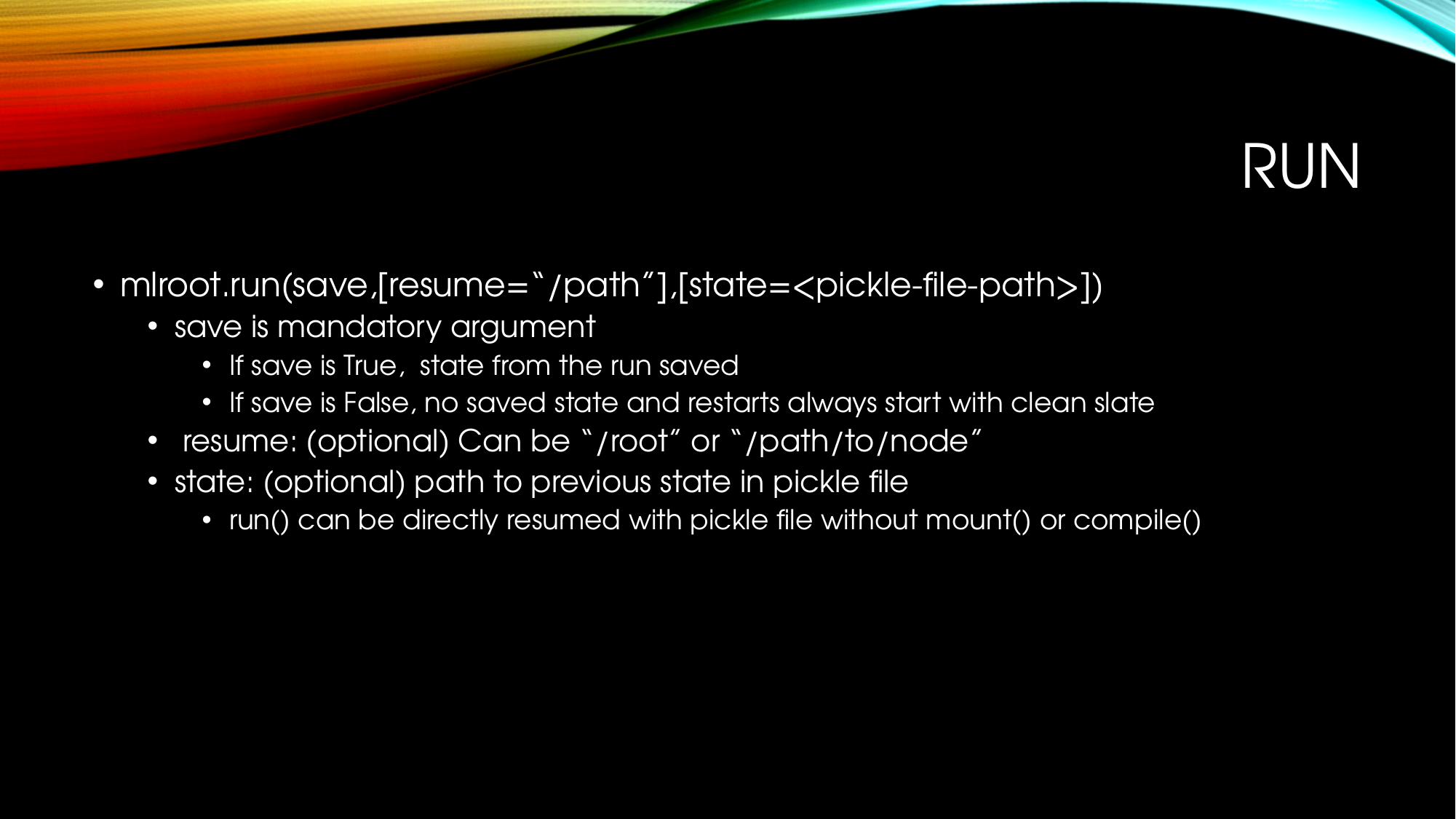

# RUN
mlroot.run(save,[resume=“/path”],[state=<pickle-file-path>])
save is mandatory argument
If save is True,  state from the run saved
If save is False, no saved state and restarts always start with clean slate
 resume: (optional) Can be “/root” or “/path/to/node”
state: (optional) path to previous state in pickle file
run() can be directly resumed with pickle file without mount() or compile()